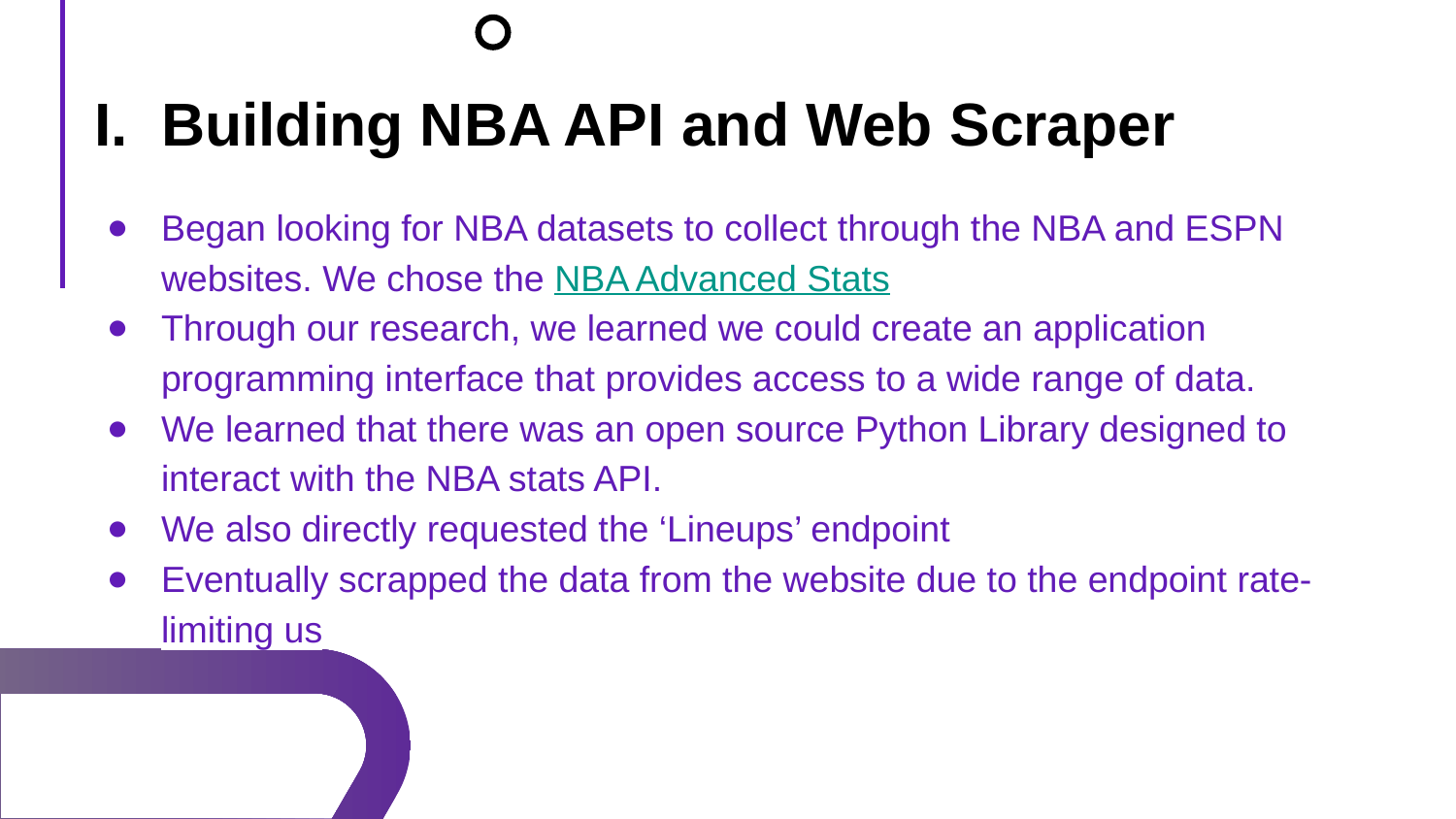

# Building NBA API and Web Scraper
Began looking for NBA datasets to collect through the NBA and ESPN websites. We chose the NBA Advanced Stats
Through our research, we learned we could create an application programming interface that provides access to a wide range of data.
We learned that there was an open source Python Library designed to interact with the NBA stats API.
We also directly requested the ‘Lineups’ endpoint
Eventually scrapped the data from the website due to the endpoint rate-limiting us